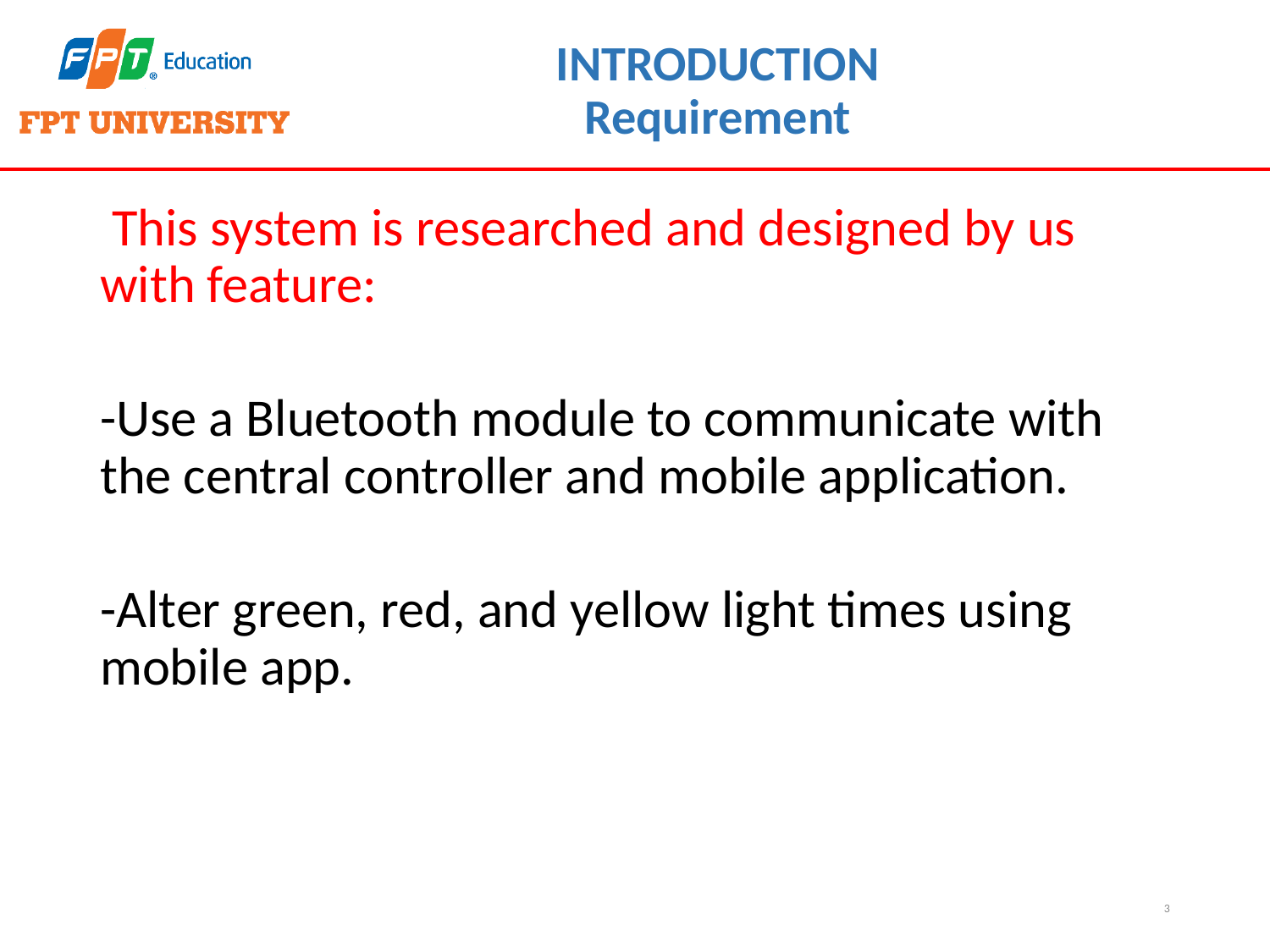

# INTRODUCTION Requirement
 This system is researched and designed by us with feature:

-Use a Bluetooth module to communicate with the central controller and mobile application.

-Alter green, red, and yellow light times using mobile app.

3